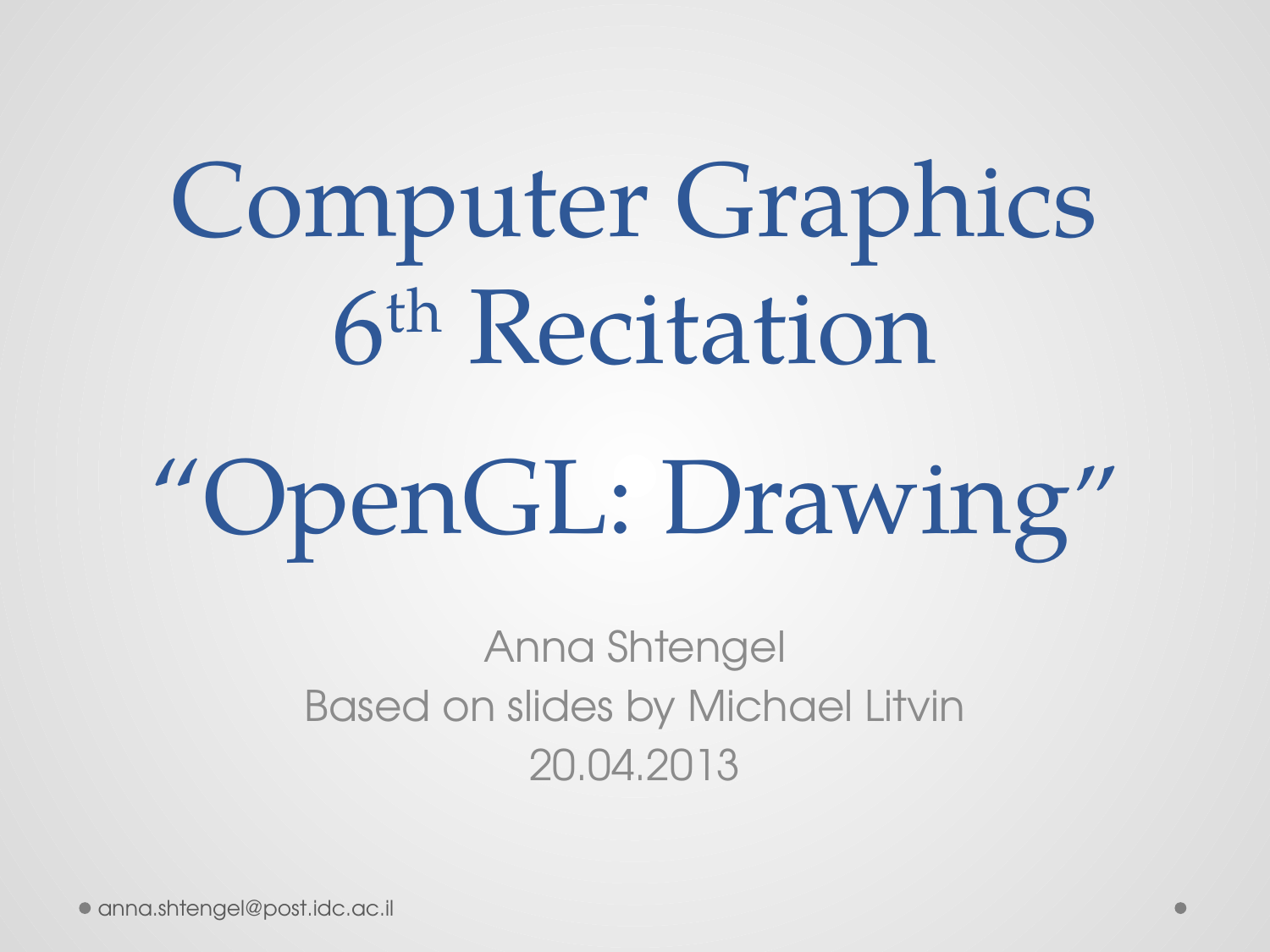

# Computer Graphics 6th Recitation “OpenGL: Drawing”
Anna Shtengel
Based on slides by Michael Litvin
20.04.2013
anna.shtengel@post.idc.ac.il